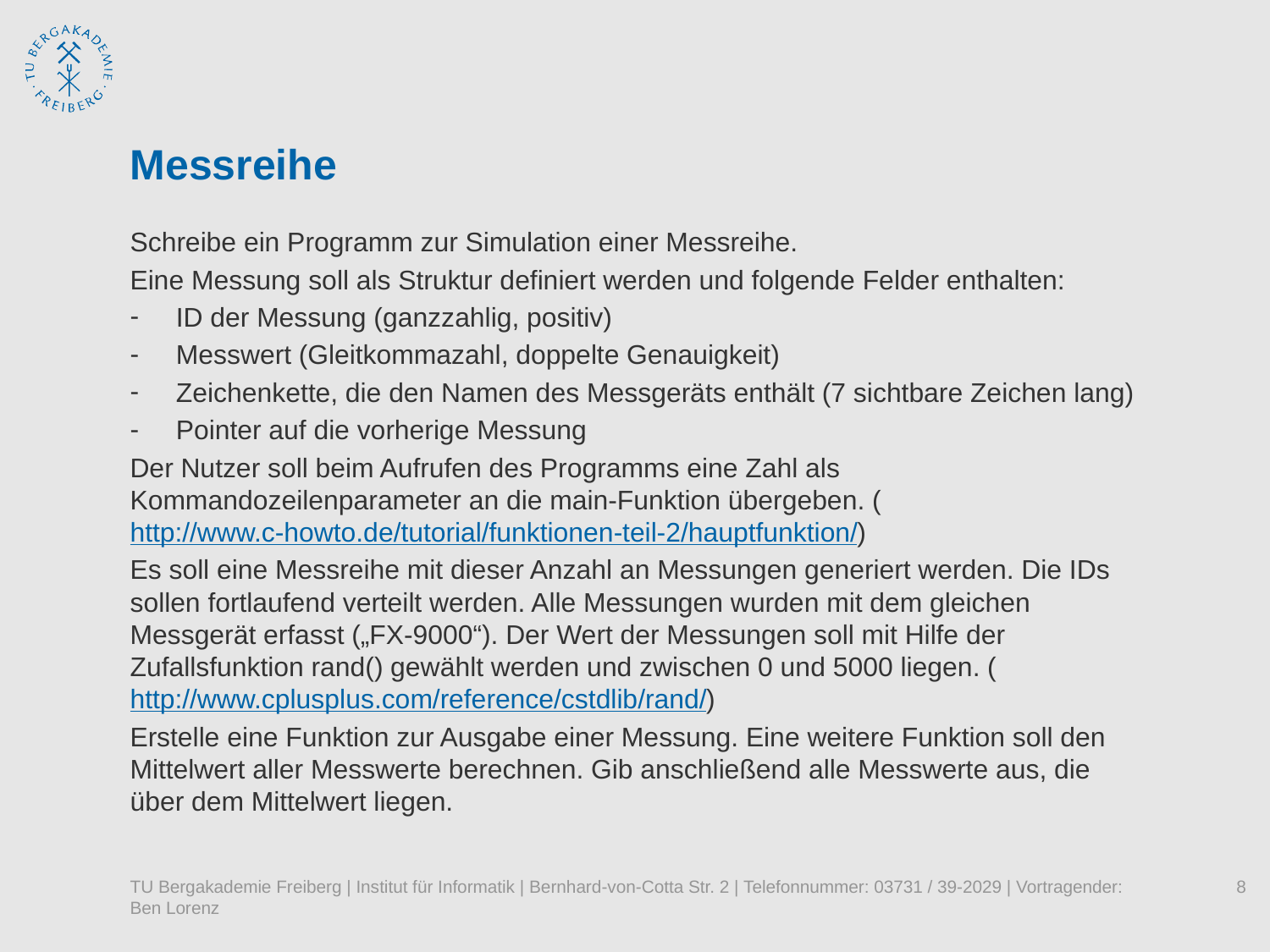

Messreihe
Schreibe ein Programm zur Simulation einer Messreihe.
Eine Messung soll als Struktur definiert werden und folgende Felder enthalten:
ID der Messung (ganzzahlig, positiv)
Messwert (Gleitkommazahl, doppelte Genauigkeit)
Zeichenkette, die den Namen des Messgeräts enthält (7 sichtbare Zeichen lang)
Pointer auf die vorherige Messung
Der Nutzer soll beim Aufrufen des Programms eine Zahl als Kommandozeilenparameter an die main-Funktion übergeben. (http://www.c-howto.de/tutorial/funktionen-teil-2/hauptfunktion/)
Es soll eine Messreihe mit dieser Anzahl an Messungen generiert werden. Die IDs sollen fortlaufend verteilt werden. Alle Messungen wurden mit dem gleichen Messgerät erfasst („FX-9000“). Der Wert der Messungen soll mit Hilfe der Zufallsfunktion rand() gewählt werden und zwischen 0 und 5000 liegen. (http://www.cplusplus.com/reference/cstdlib/rand/)
Erstelle eine Funktion zur Ausgabe einer Messung. Eine weitere Funktion soll den Mittelwert aller Messwerte berechnen. Gib anschließend alle Messwerte aus, die über dem Mittelwert liegen.
TU Bergakademie Freiberg | Institut für Informatik | Bernhard-von-Cotta Str. 2 | Telefonnummer: 03731 / 39-2029 | Vortragender: Ben Lorenz
8